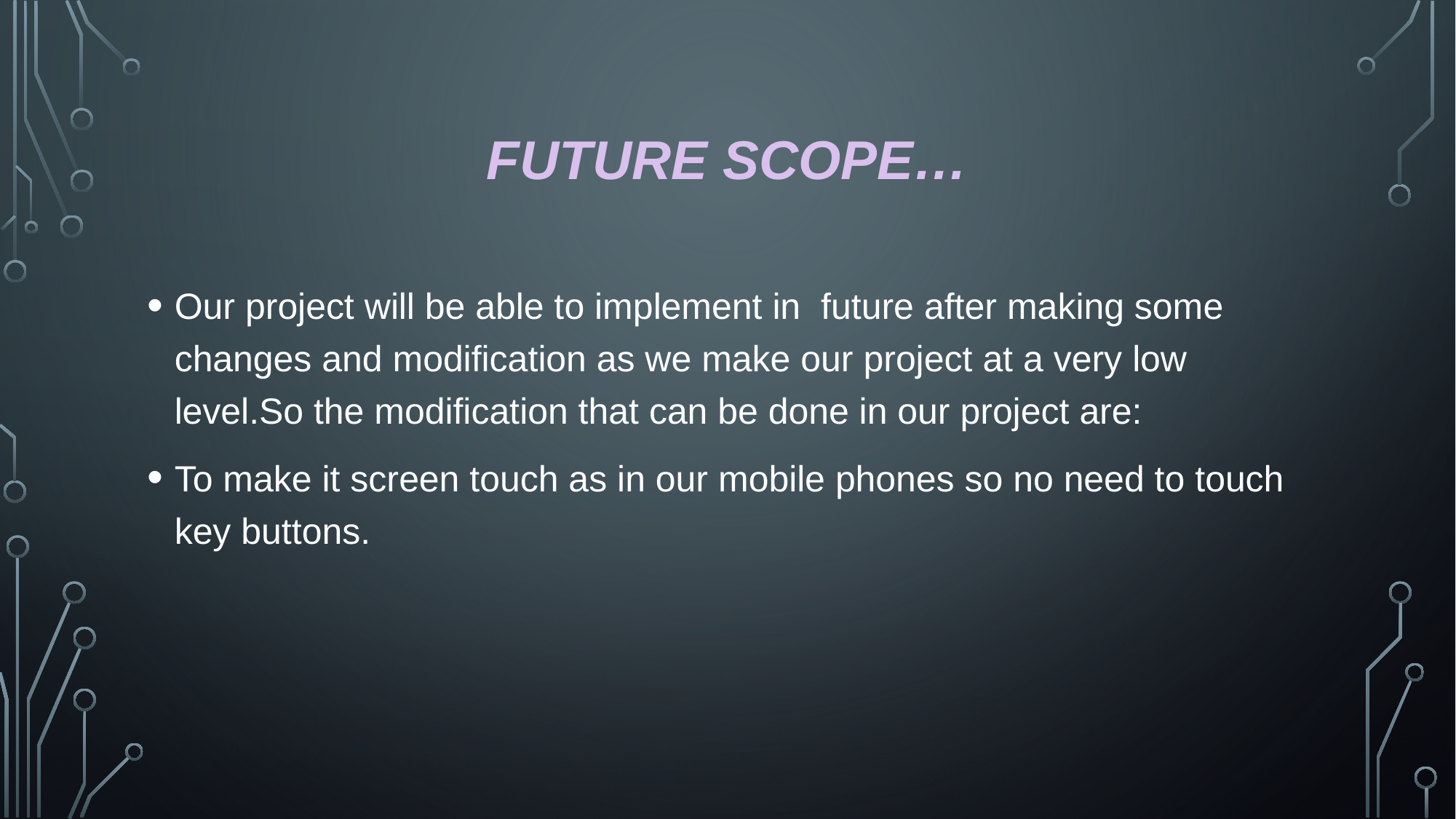

# FUTURE SCOPE…
Our project will be able to implement in  future after making some changes and modification as we make our project at a very low level.So the modification that can be done in our project are:
To make it screen touch as in our mobile phones so no need to touch key buttons.